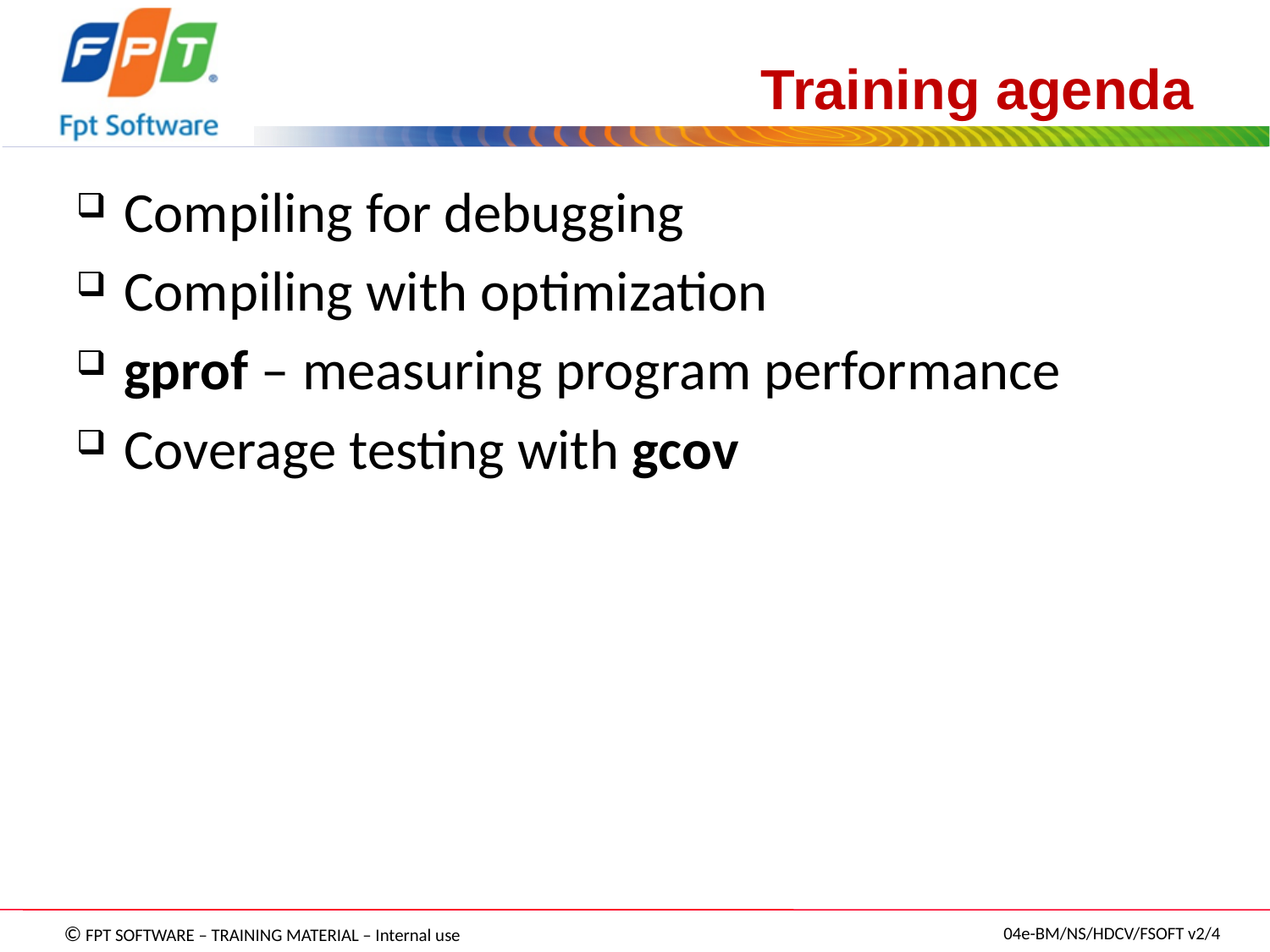

# Training agenda
Compiling for debugging
Compiling with optimization
gprof – measuring program performance
Coverage testing with gcov